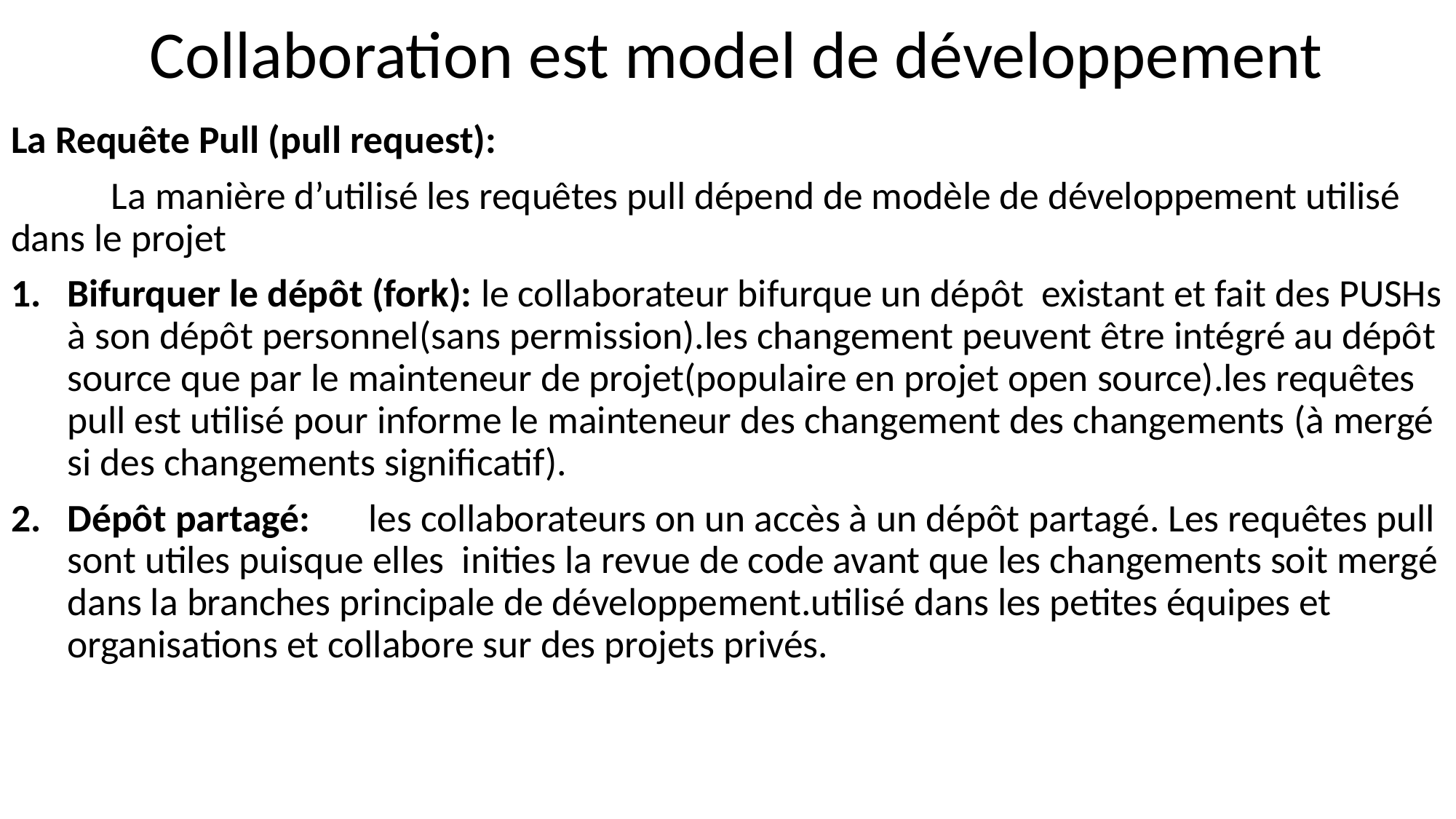

# Collaboration est model de développement
La Requête Pull (pull request):
	La manière d’utilisé les requêtes pull dépend de modèle de développement utilisé dans le projet
Bifurquer le dépôt (fork): le collaborateur bifurque un dépôt  existant et fait des PUSHs à son dépôt personnel(sans permission).les changement peuvent être intégré au dépôt source que par le mainteneur de projet(populaire en projet open source).les requêtes pull est utilisé pour informe le mainteneur des changement des changements (à mergé si des changements significatif).
Dépôt partagé:	les collaborateurs on un accès à un dépôt partagé. Les requêtes pull sont utiles puisque elles  inities la revue de code avant que les changements soit mergé dans la branches principale de développement.utilisé dans les petites équipes et organisations et collabore sur des projets privés.